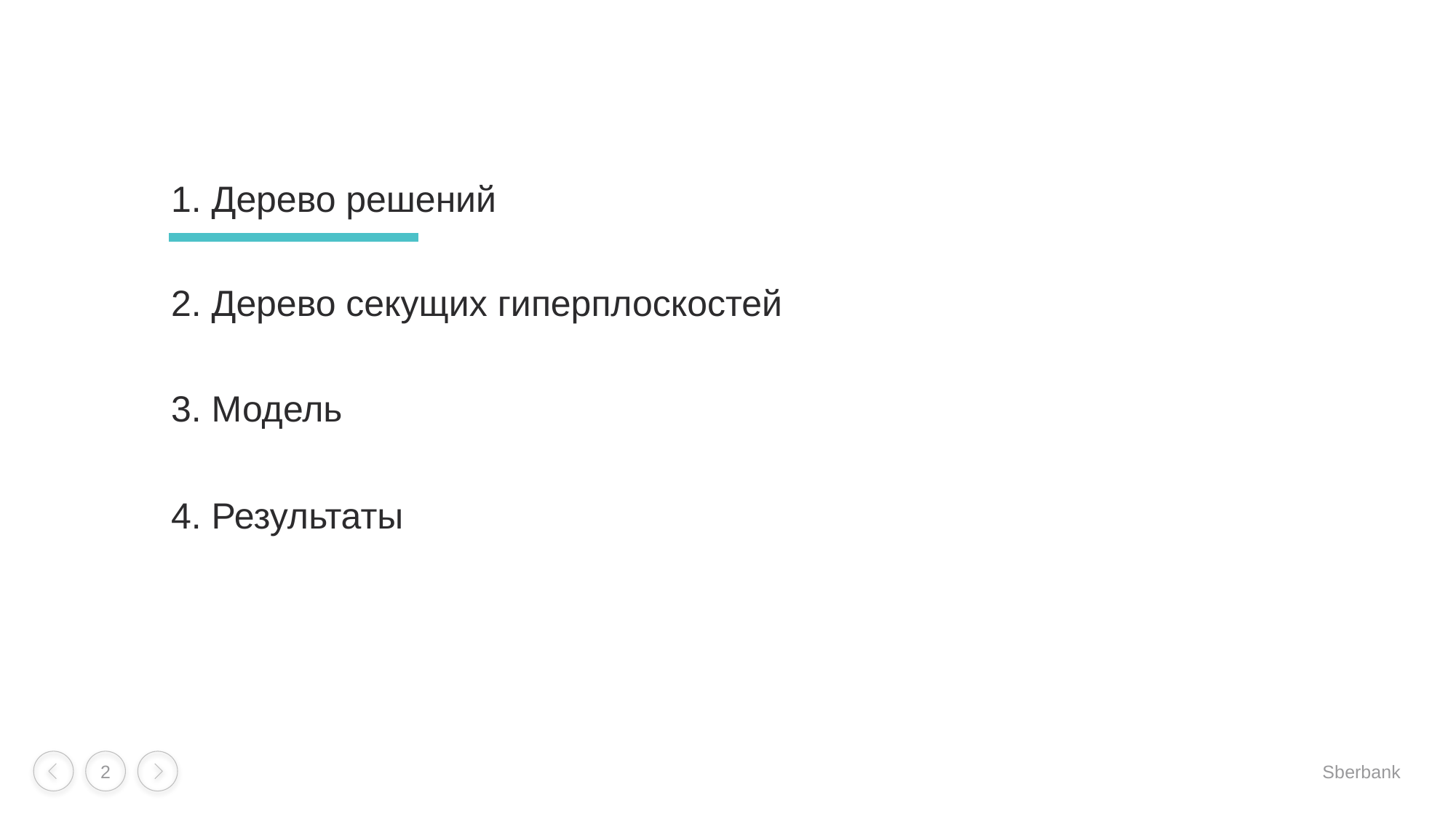

1. Дерево решений
2. Дерево секущих гиперплоскостей
3. Модель
4. Результаты